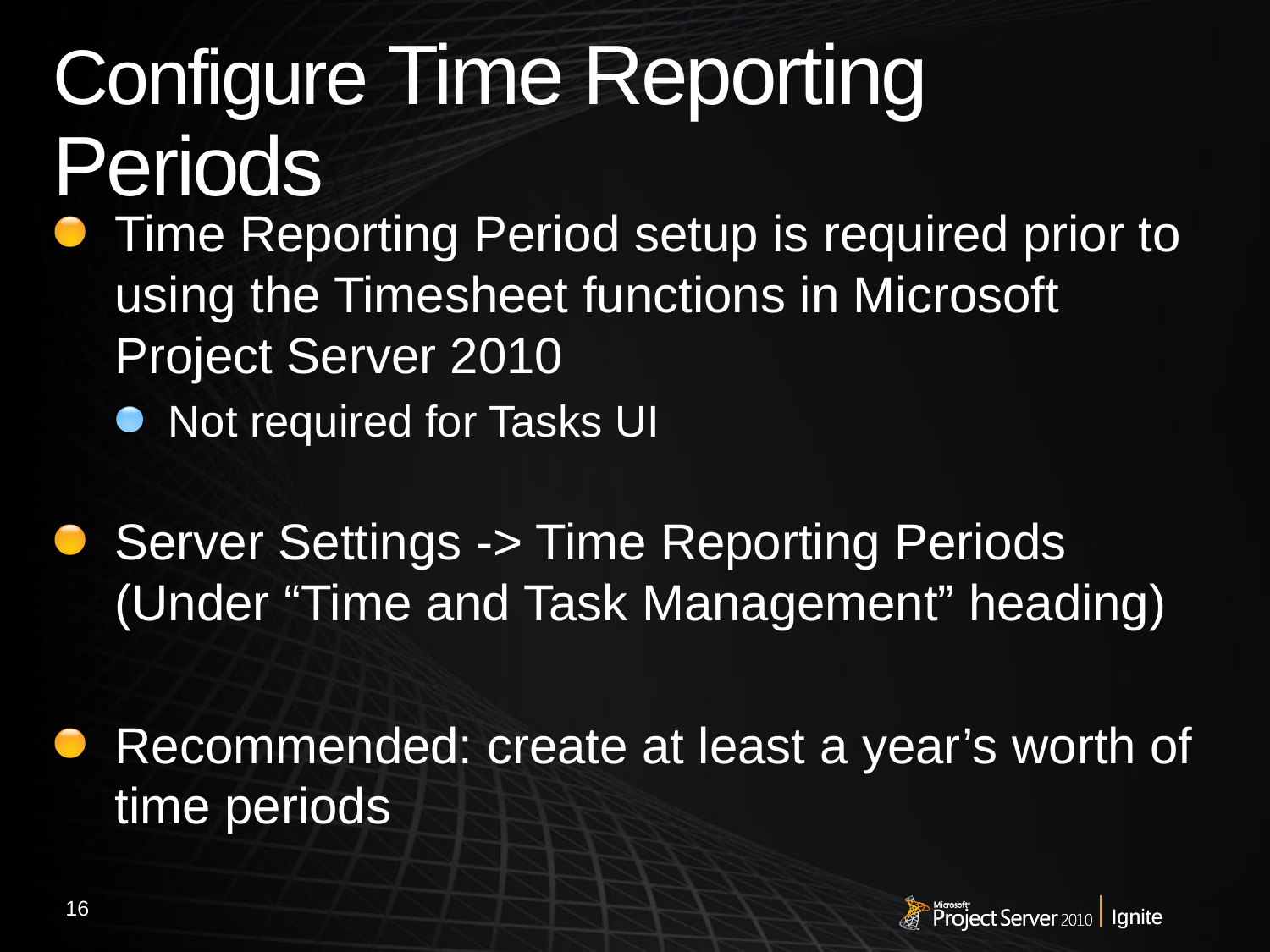

# Configure Time Reporting Periods
Time Reporting Period setup is required prior to using the Timesheet functions in Microsoft Project Server 2010
Not required for Tasks UI
Server Settings -> Time Reporting Periods (Under “Time and Task Management” heading)

Recommended: create at least a year’s worth of time periods
16